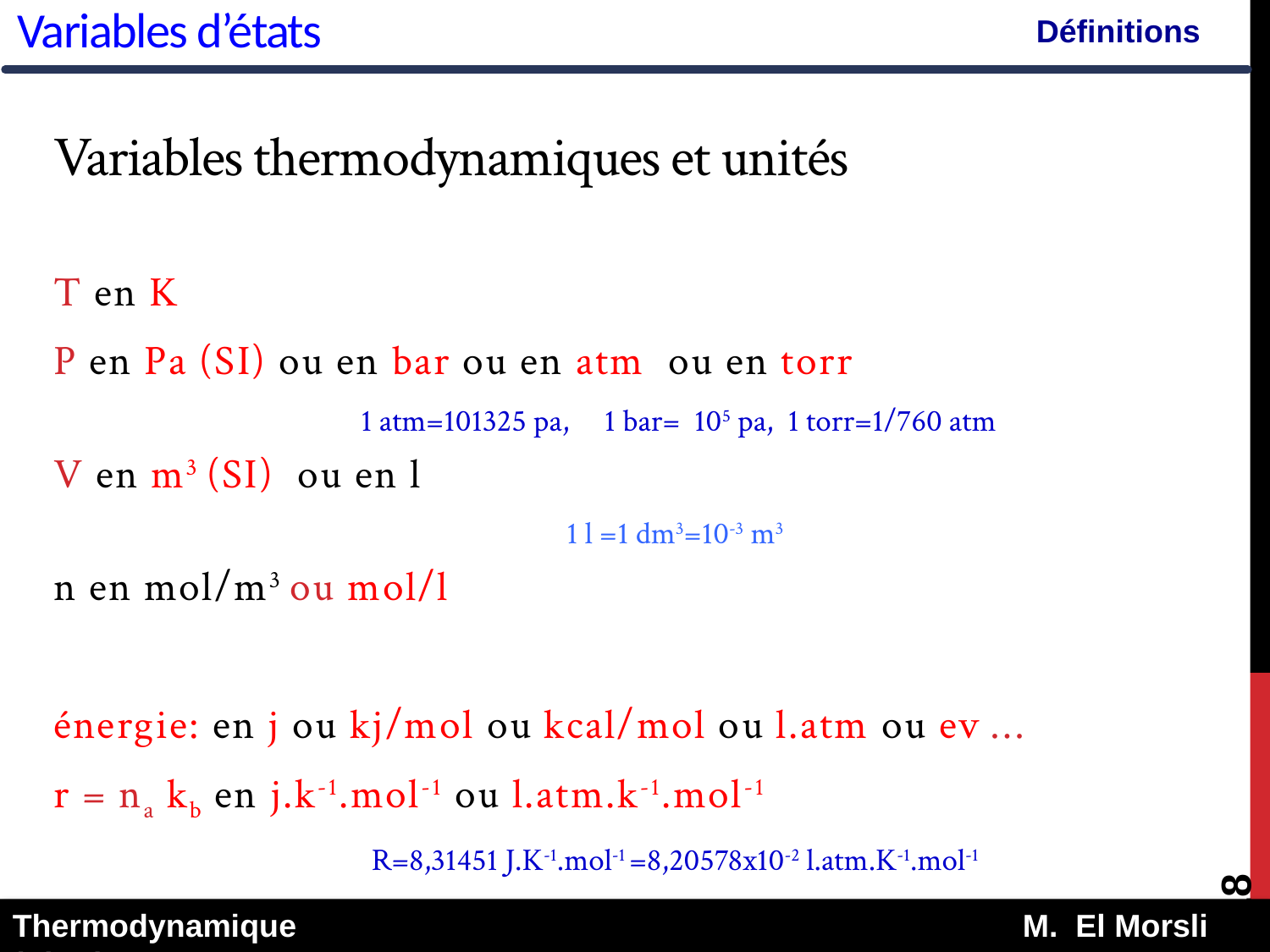

Variables d’états
Définitions
Variables thermodynamiques et unités
T en K
P en Pa (SI) ou en bar ou en atm  ou en torr
 1 atm=101325 pa,     1 bar=  105 pa,  1 torr=1/760 atm
V en m3 (SI)  ou en l
1 l =1 dm3=10-3 m3
n en mol/m3 ou mol/l

énergie: en j ou kj/mol ou kcal/mol ou l.atm ou ev …
r = na kb en j.k-1.mol-1 ou l.atm.k-1.mol-1
R=8,31451 J.K-1.mol-1 =8,20578x10-2 l.atm.K-1.mol-1

18
Thermodynamique                                                                                  M.  El Morsli (Ph.D)